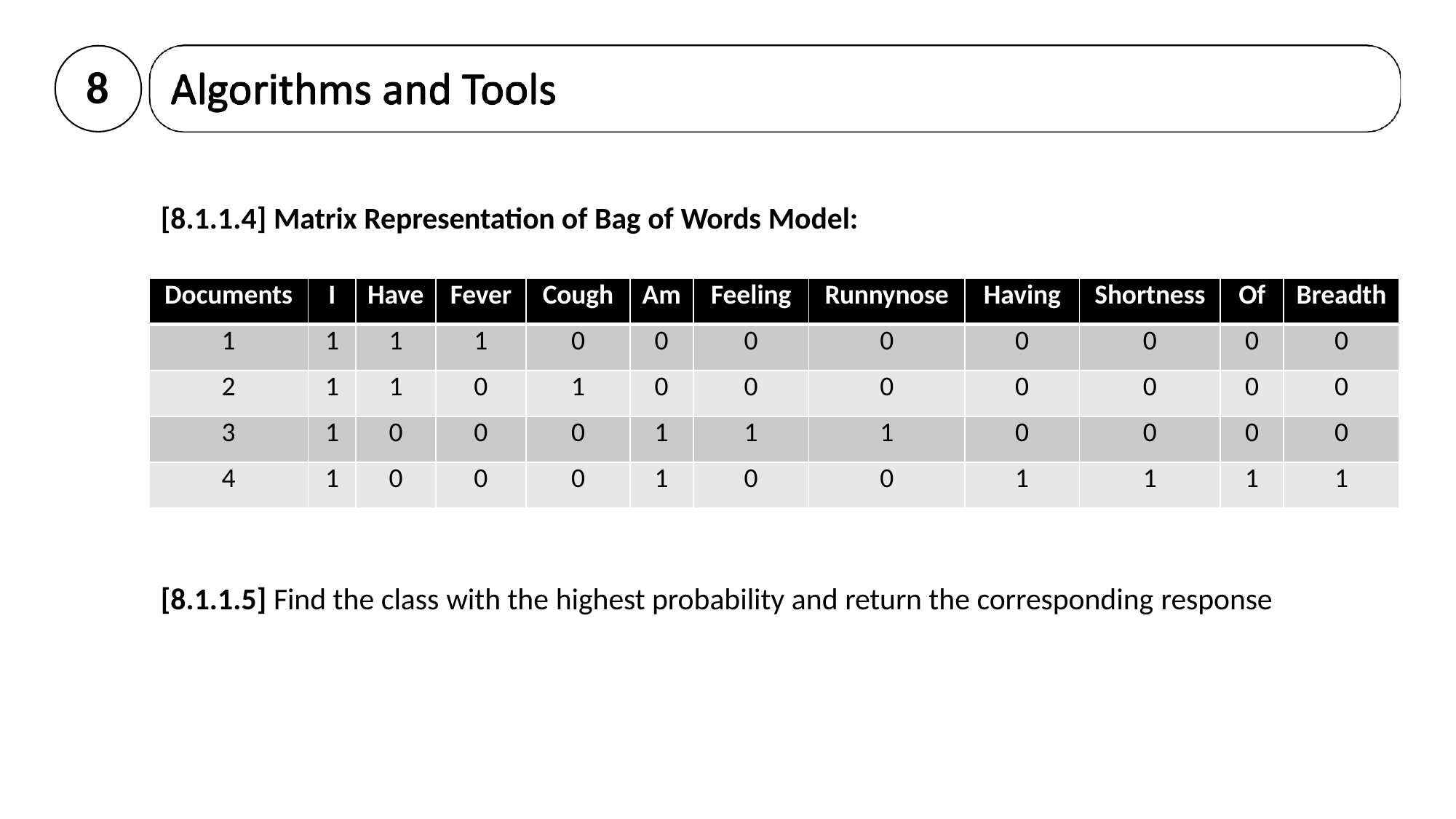

8
# [8.1.1.4] Matrix Representation of Bag of Words Model:
| Documents | I | Have | Fever | Cough | Am | Feeling | Runnynose | Having | Shortness | Of | Breadth |
| --- | --- | --- | --- | --- | --- | --- | --- | --- | --- | --- | --- |
| 1 | 1 | 1 | 1 | 0 | 0 | 0 | 0 | 0 | 0 | 0 | 0 |
| 2 | 1 | 1 | 0 | 1 | 0 | 0 | 0 | 0 | 0 | 0 | 0 |
| 3 | 1 | 0 | 0 | 0 | 1 | 1 | 1 | 0 | 0 | 0 | 0 |
| 4 | 1 | 0 | 0 | 0 | 1 | 0 | 0 | 1 | 1 | 1 | 1 |
[8.1.1.5] Find the class with the highest probability and return the corresponding response